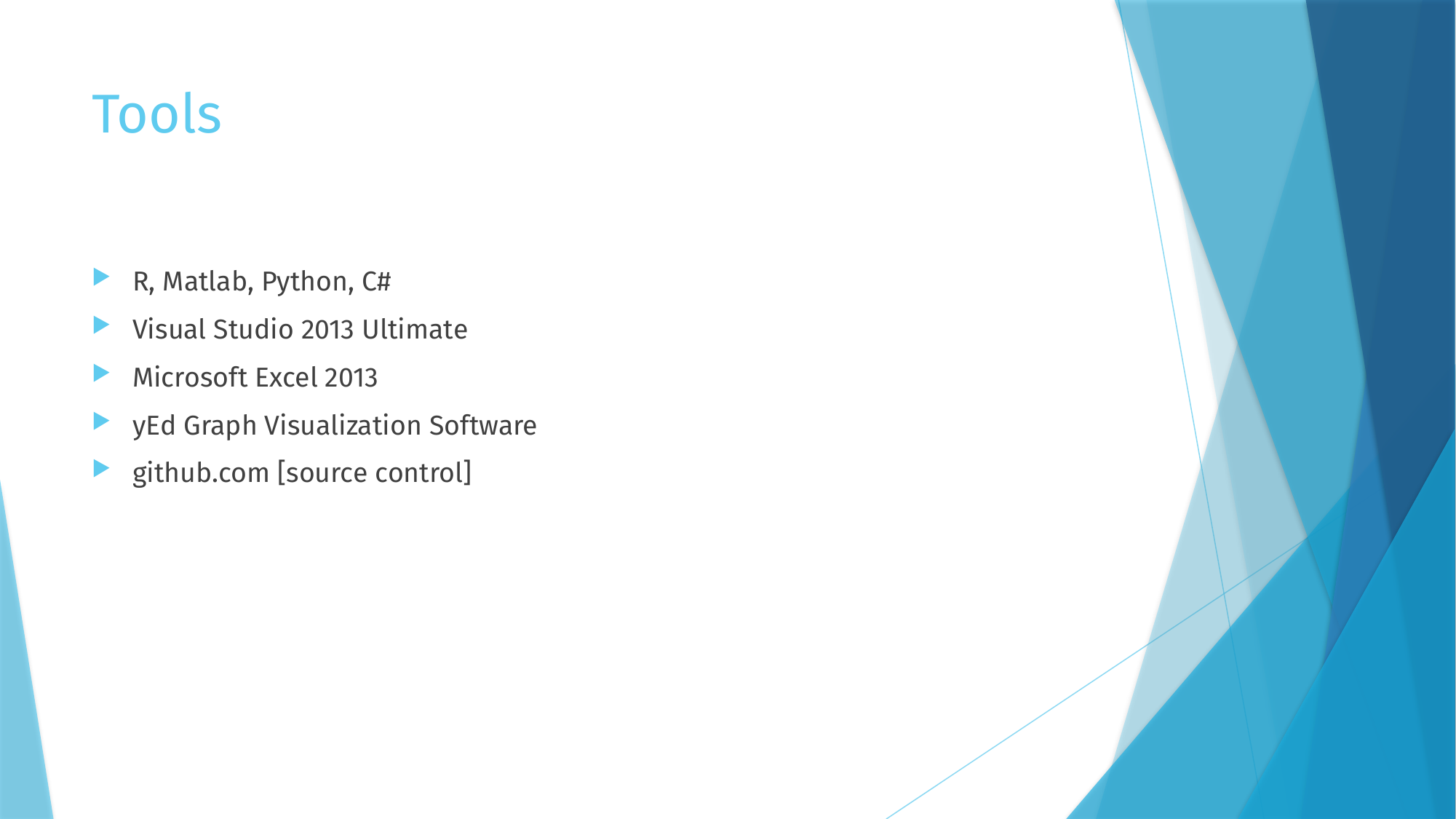

# Tools
R, Matlab, Python, C#
Visual Studio 2013 Ultimate
Microsoft Excel 2013
yEd Graph Visualization Software
github.com [source control]